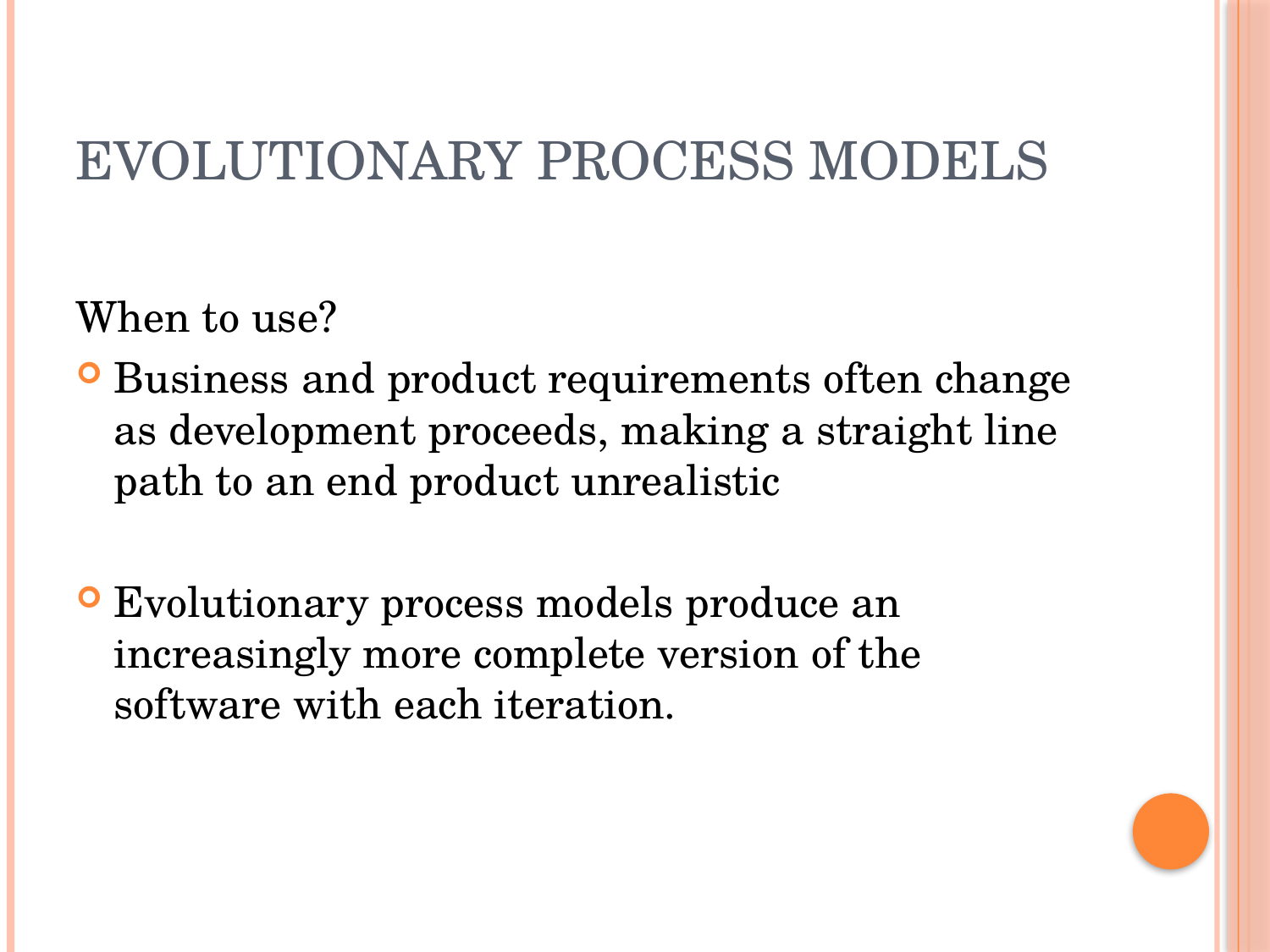

# Evolutionary process Models

When to use?
Business and product requirements often change as development proceeds, making a straight line path to an end product unrealistic

Evolutionary process models produce an increasingly more complete version of the software with each iteration.